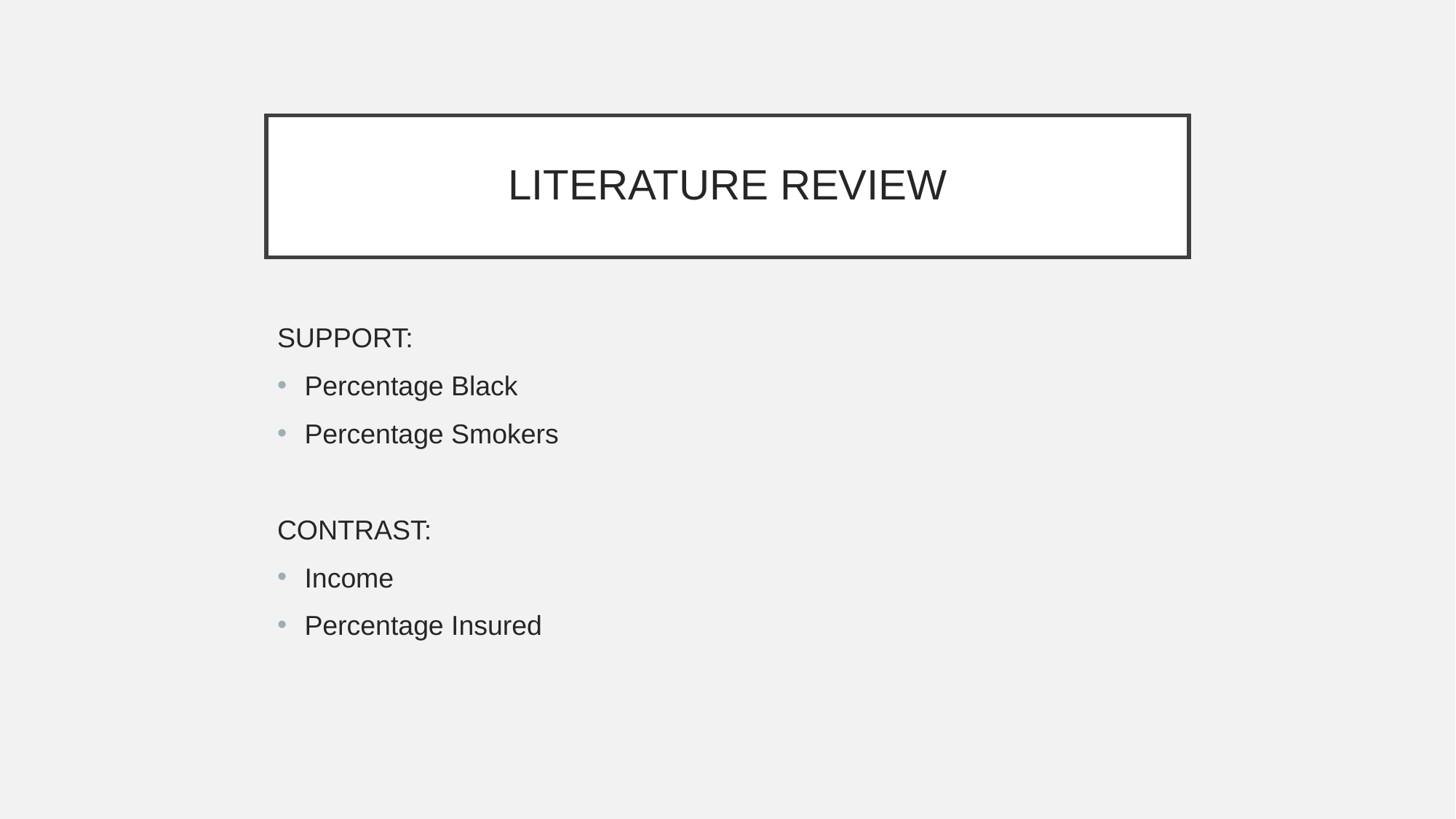

# LITERATURE REVIEW
SUPPORT:
Percentage Black
Percentage Smokers

CONTRAST:
Income
Percentage Insured